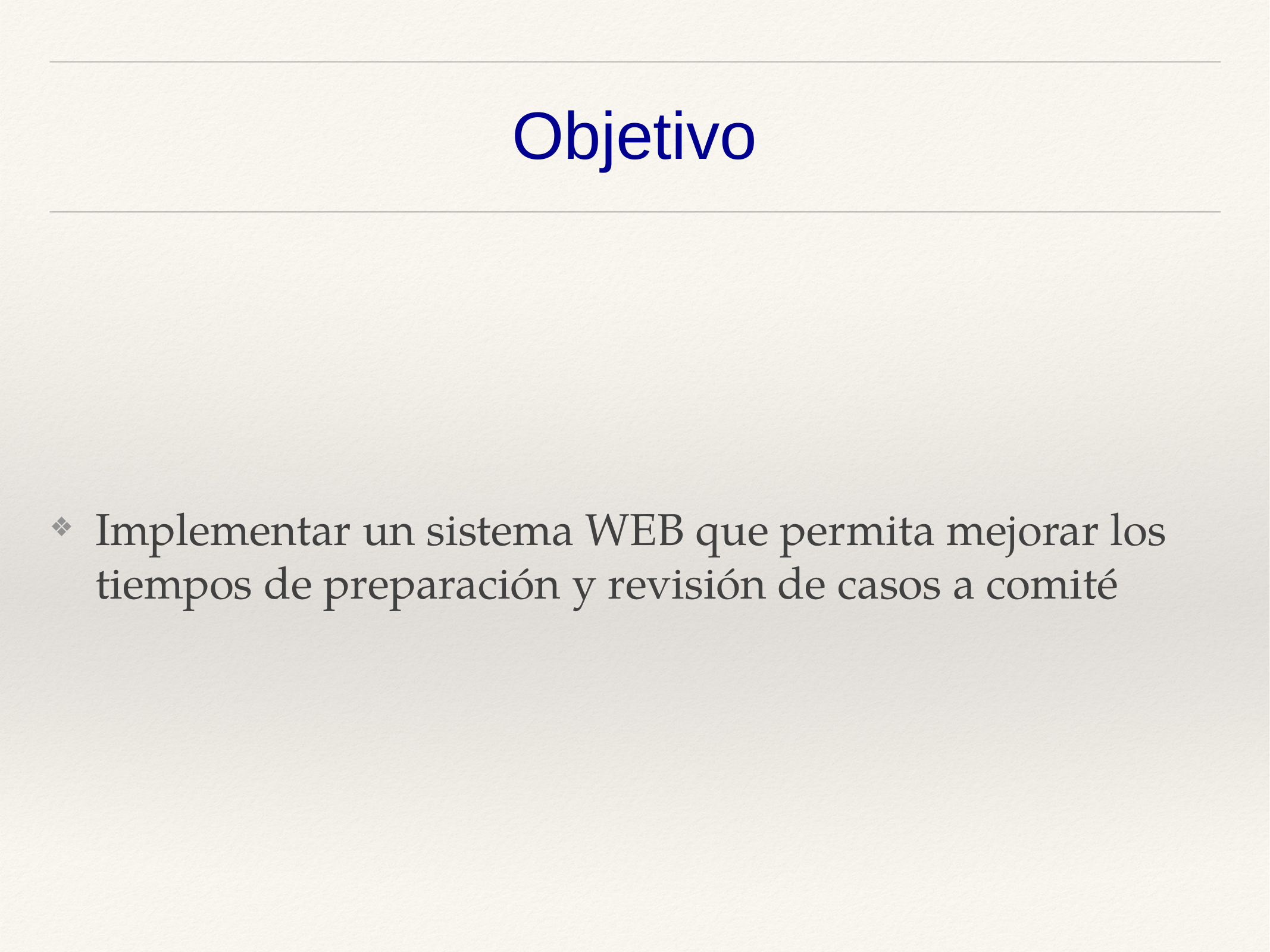

# Objetivo
Implementar un sistema WEB que permita mejorar los tiempos de preparación y revisión de casos a comité